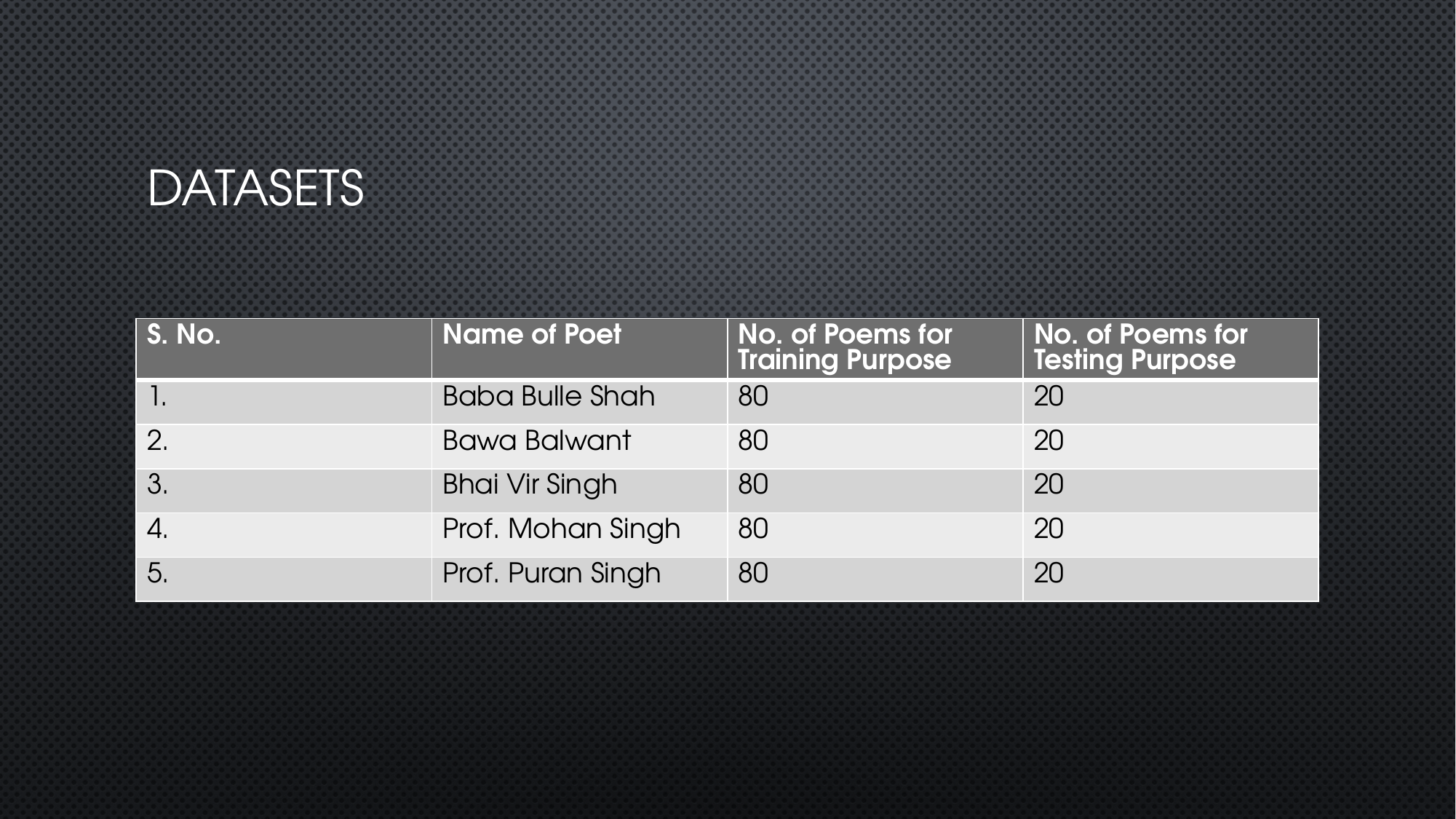

# datasets
| S. No. | Name of Poet | No. of Poems for Training Purpose | No. of Poems for Testing Purpose |
| --- | --- | --- | --- |
| 1. | Baba Bulle Shah | 80 | 20 |
| 2. | Bawa Balwant | 80 | 20 |
| 3. | Bhai Vir Singh | 80 | 20 |
| 4. | Prof. Mohan Singh | 80 | 20 |
| 5. | Prof. Puran Singh | 80 | 20 |